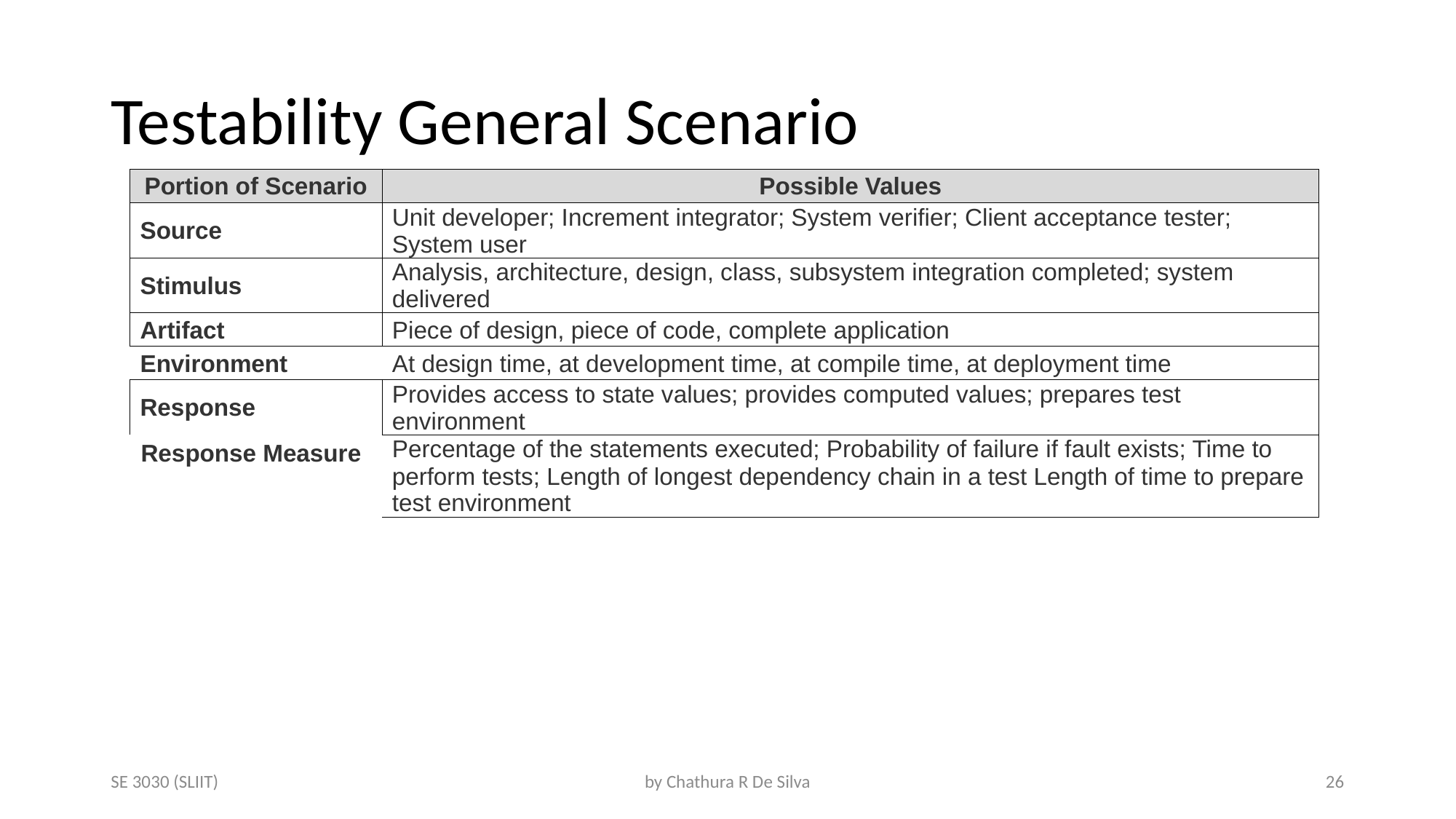

# Testability General Scenario
| Portion of Scenario | Possible Values |
| --- | --- |
| Source | Unit developer; Increment integrator; System verifier; Client acceptance tester; System user |
| Stimulus | Analysis, architecture, design, class, subsystem integration completed; system delivered |
| Artifact | Piece of design, piece of code, complete application |
| Environment | At design time, at development time, at compile time, at deployment time |
| Response | Provides access to state values; provides computed values; prepares test environment |
| Response Measure | Percentage of the statements executed; Probability of failure if fault exists; Time to perform tests; Length of longest dependency chain in a test Length of time to prepare test environment |
SE 3030 (SLIIT)
by Chathura R De Silva
26